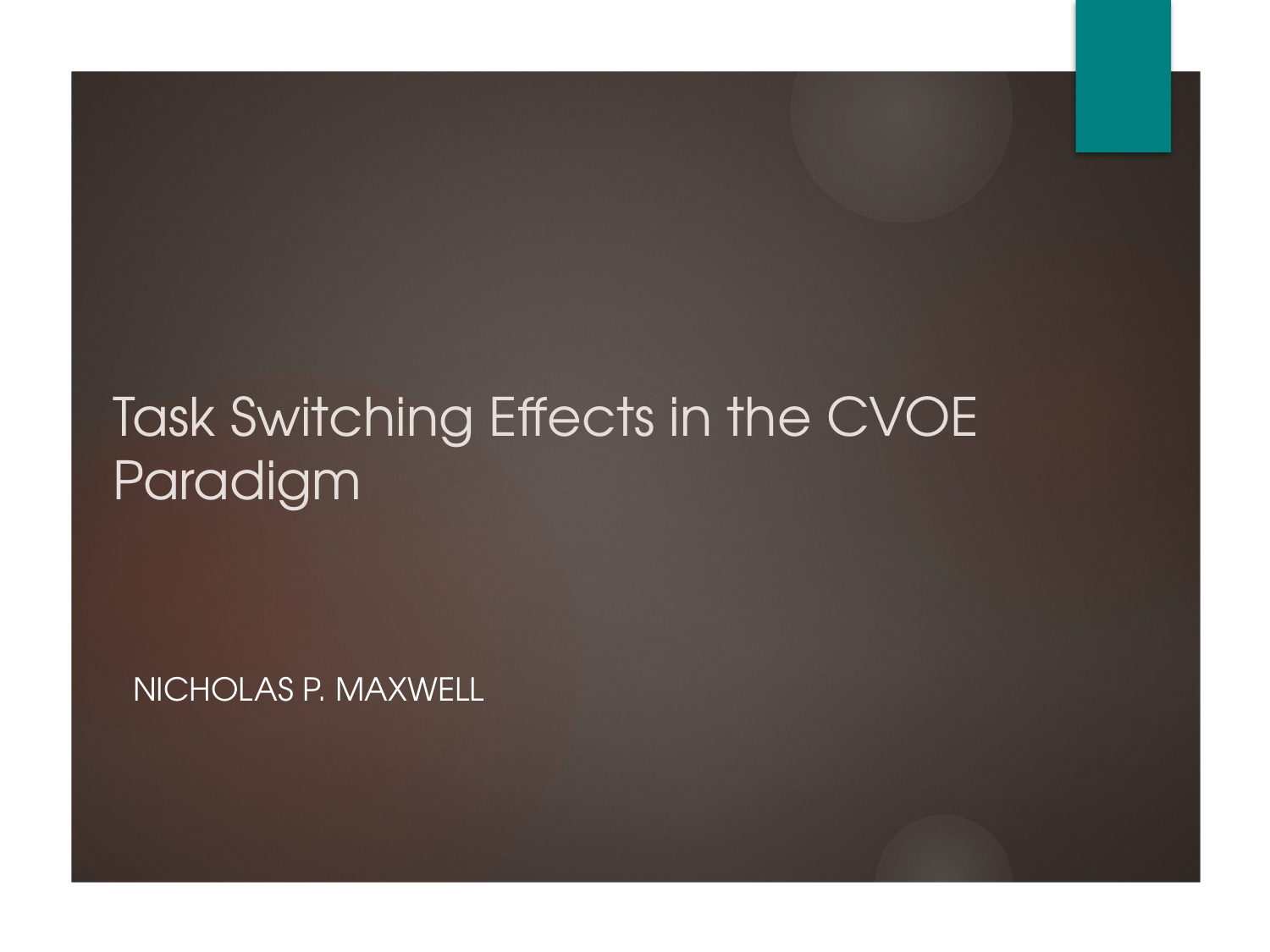

# Task Switching Effects in the CVOE Paradigm
Nicholas P. Maxwell